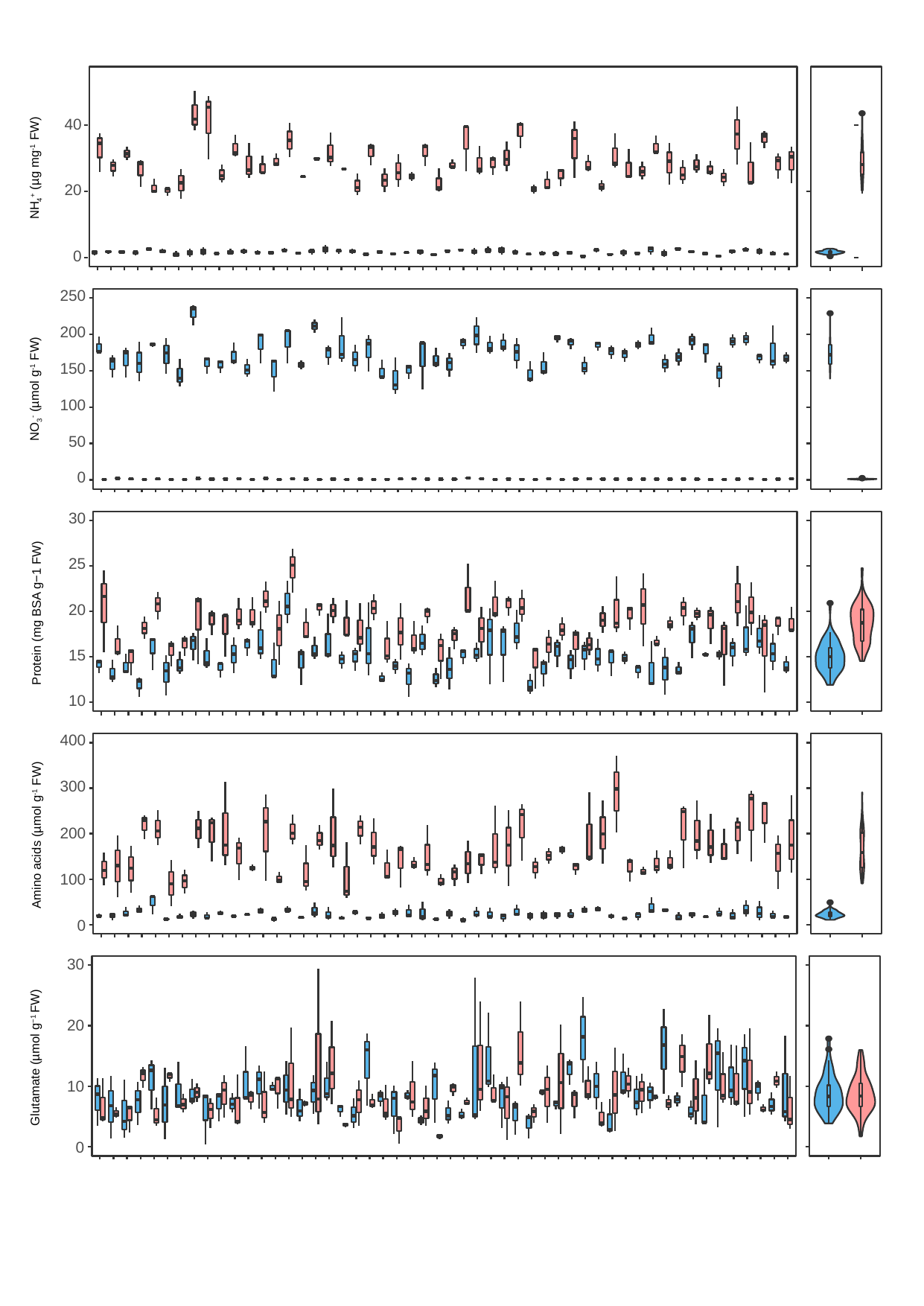

40

20

0

NH4+ (µg mg-1 FW)

250
200
150
NO3- (µmol g-1 FW)
100
50
0

30

25

20

15

10

Protein (mg BSA g−1 FW)

400
300
200
100
0
Amino acids (µmol g-1 FW)

30
20
10
0

Glutamate (µmol g−1 FW)